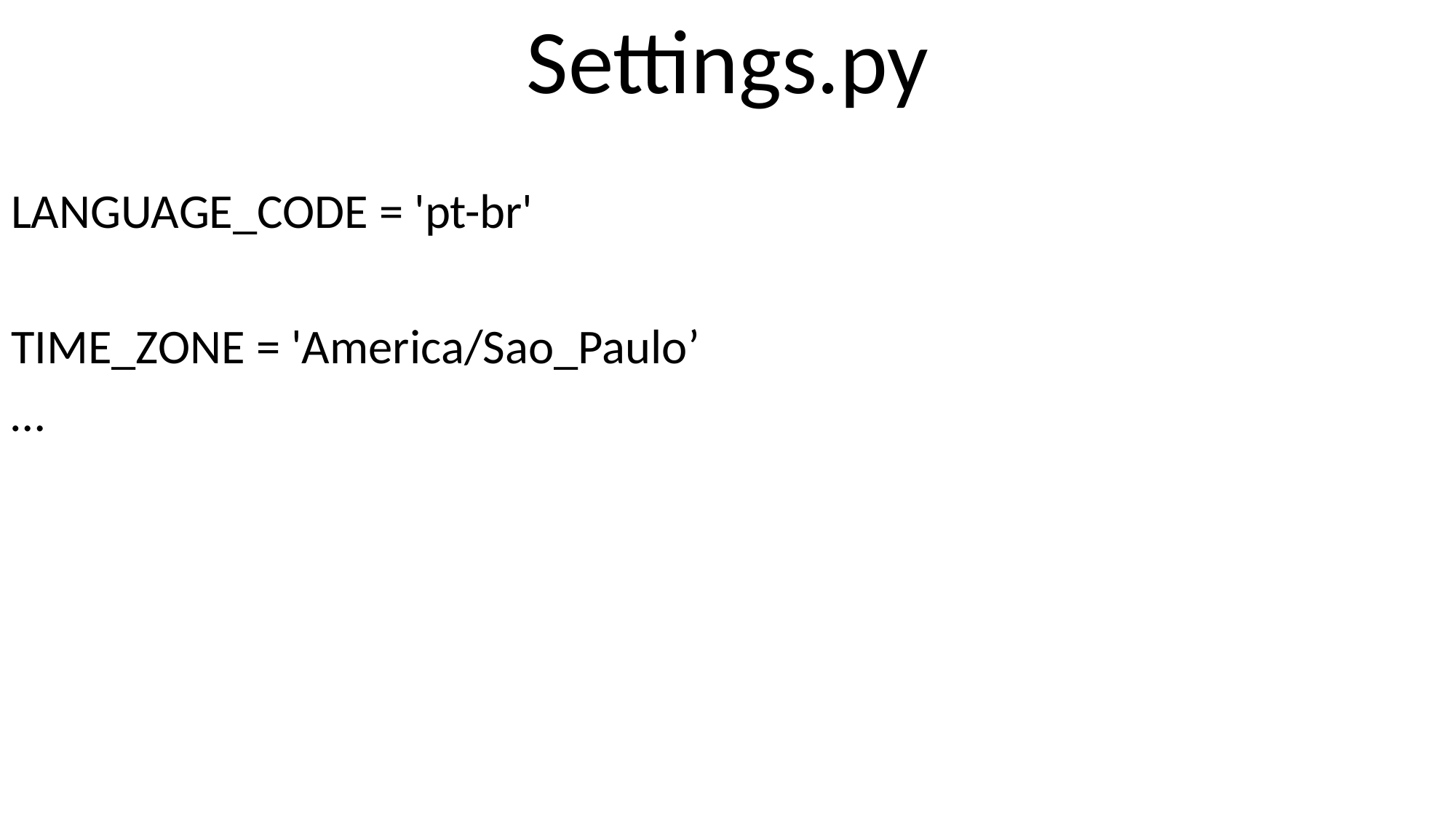

# Settings.py
LANGUAGE_CODE = 'pt-br'

TIME_ZONE = 'America/Sao_Paulo’
…